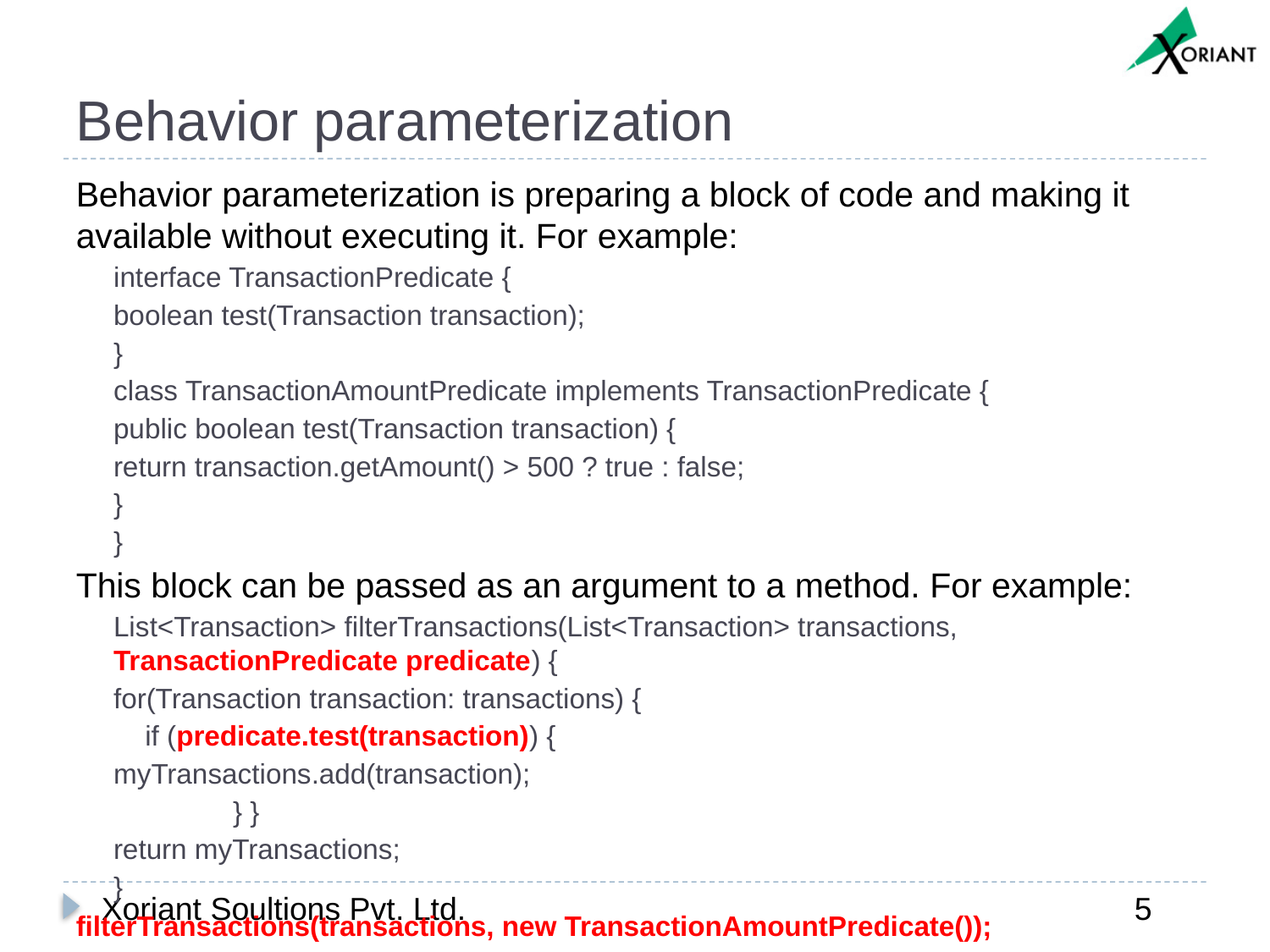

# Behavior parameterization
Behavior parameterization is preparing a block of code and making it available without executing it. For example:
interface TransactionPredicate {
	boolean test(Transaction transaction);
}
class TransactionAmountPredicate implements TransactionPredicate {
	public boolean test(Transaction transaction) {
		return transaction.getAmount() > 500 ? true : false;
	}
}
This block can be passed as an argument to a method. For example:
List<Transaction> filterTransactions(List<Transaction> transactions, TransactionPredicate predicate) {
	for(Transaction transaction: transactions) {
	    if (predicate.test(transaction)) {
		myTransactions.add(transaction);
            	} }
	return myTransactions;
}
filterTransactions(transactions, new TransactionAmountPredicate());
Xoriant Soultions Pvt. Ltd.
5